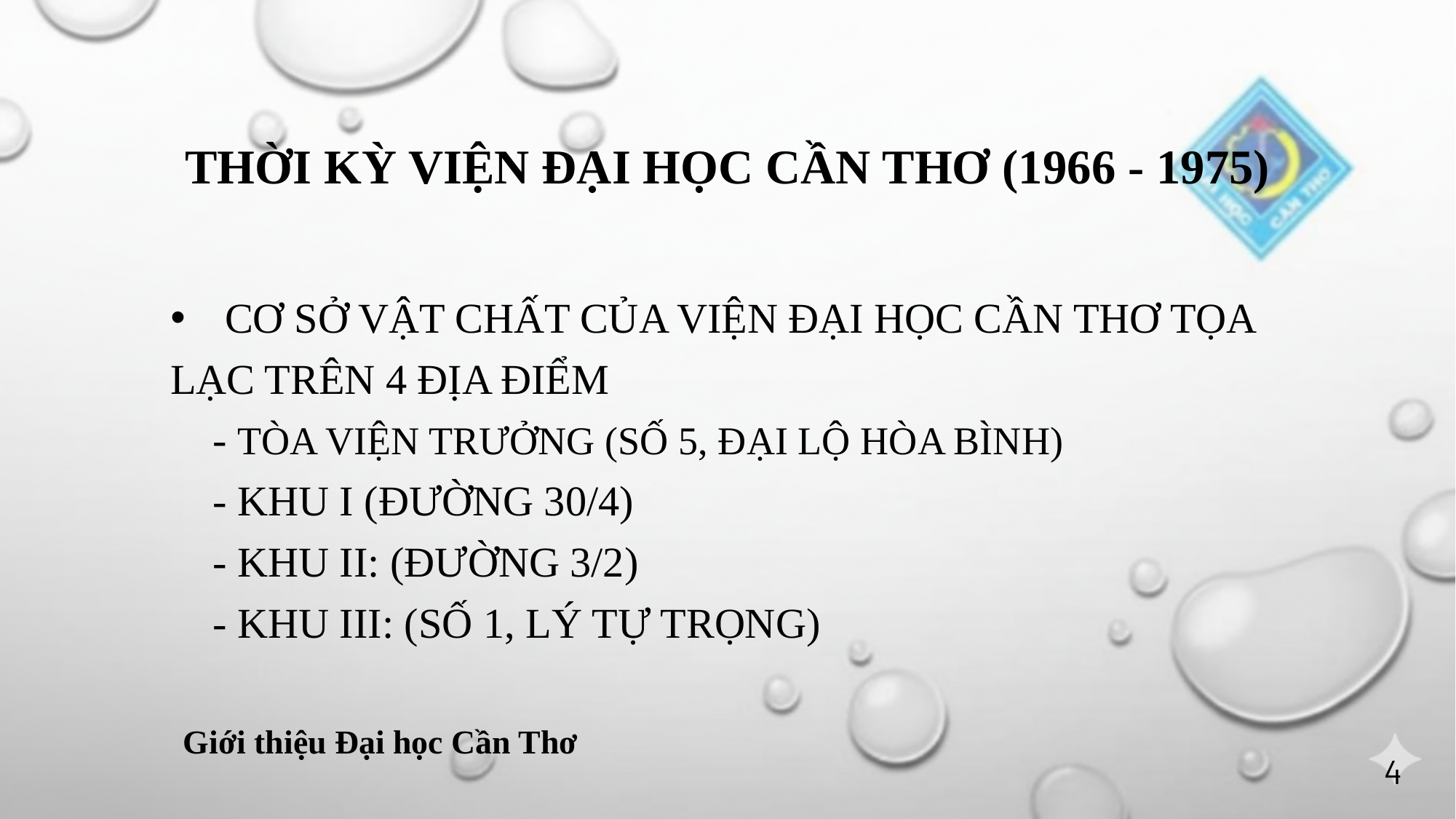

# THỜI KỲ VIỆN ĐẠI HỌC CẦN THƠ (1966 - 1975)
CƠ SỞ VẬT CHẤT CỦA VIỆN ĐẠI HỌC CẦN THƠ TỌA
LẠC TRÊN 4 ĐỊA ĐIỂM
    - TÒA VIỆN TRƯỞNG (SỐ 5, ĐẠI LỘ HÒA BÌNH)
    - KHU I (ĐƯỜNG 30/4)
    - KHU II: (ĐƯỜNG 3/2)
    - KHU III: (SỐ 1, LÝ TỰ TRỌNG)

Giới thiệu Đại học Cần Thơ

4